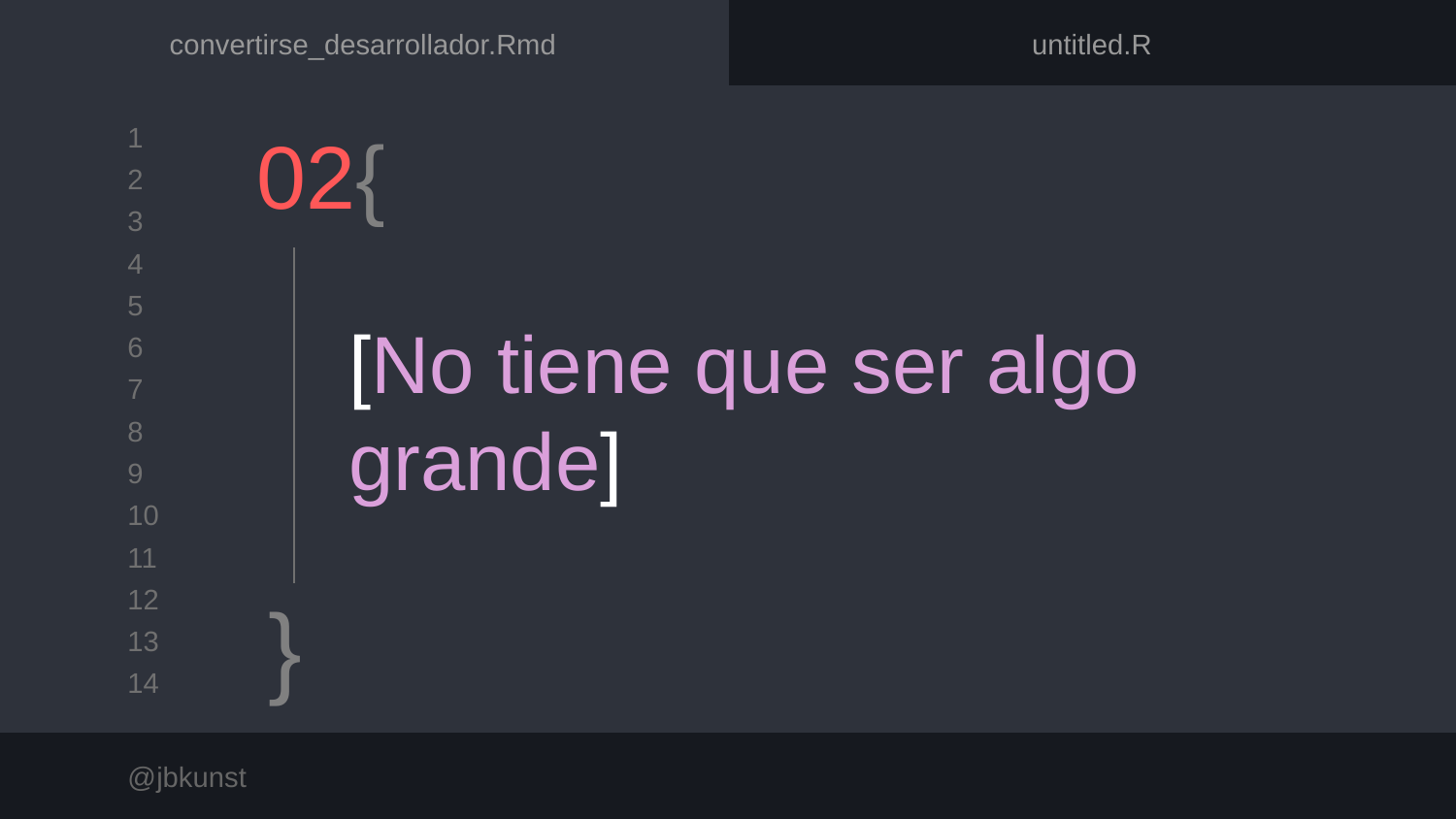

convertirse_desarrollador.Rmd
untitled.R
02{
[No tiene que ser algo grande]
}
@jbkunst